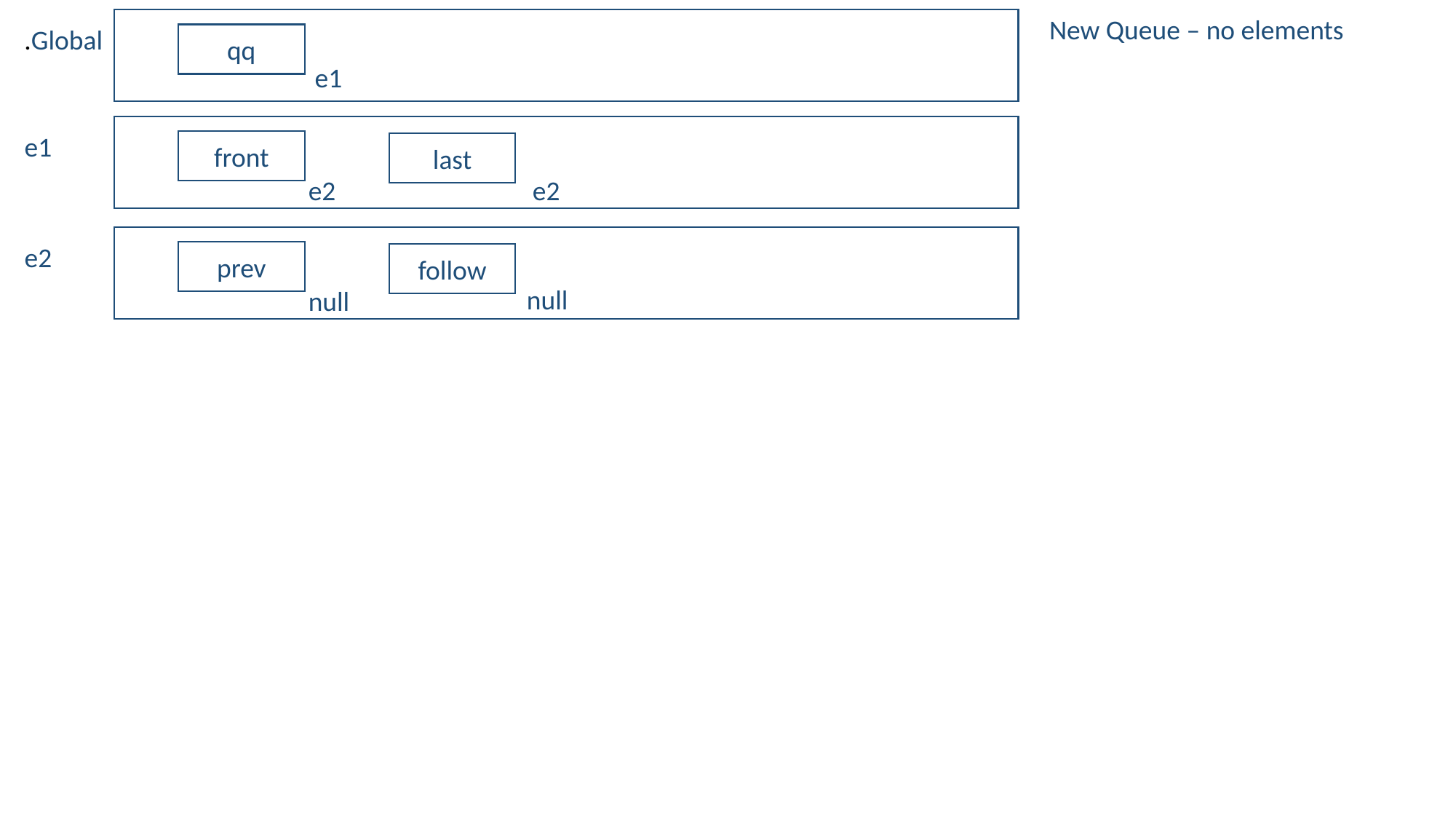

New Queue – no elements

.Global
qq
e1

e1
front
last
e2
e2

e2
prev
follow
null
null